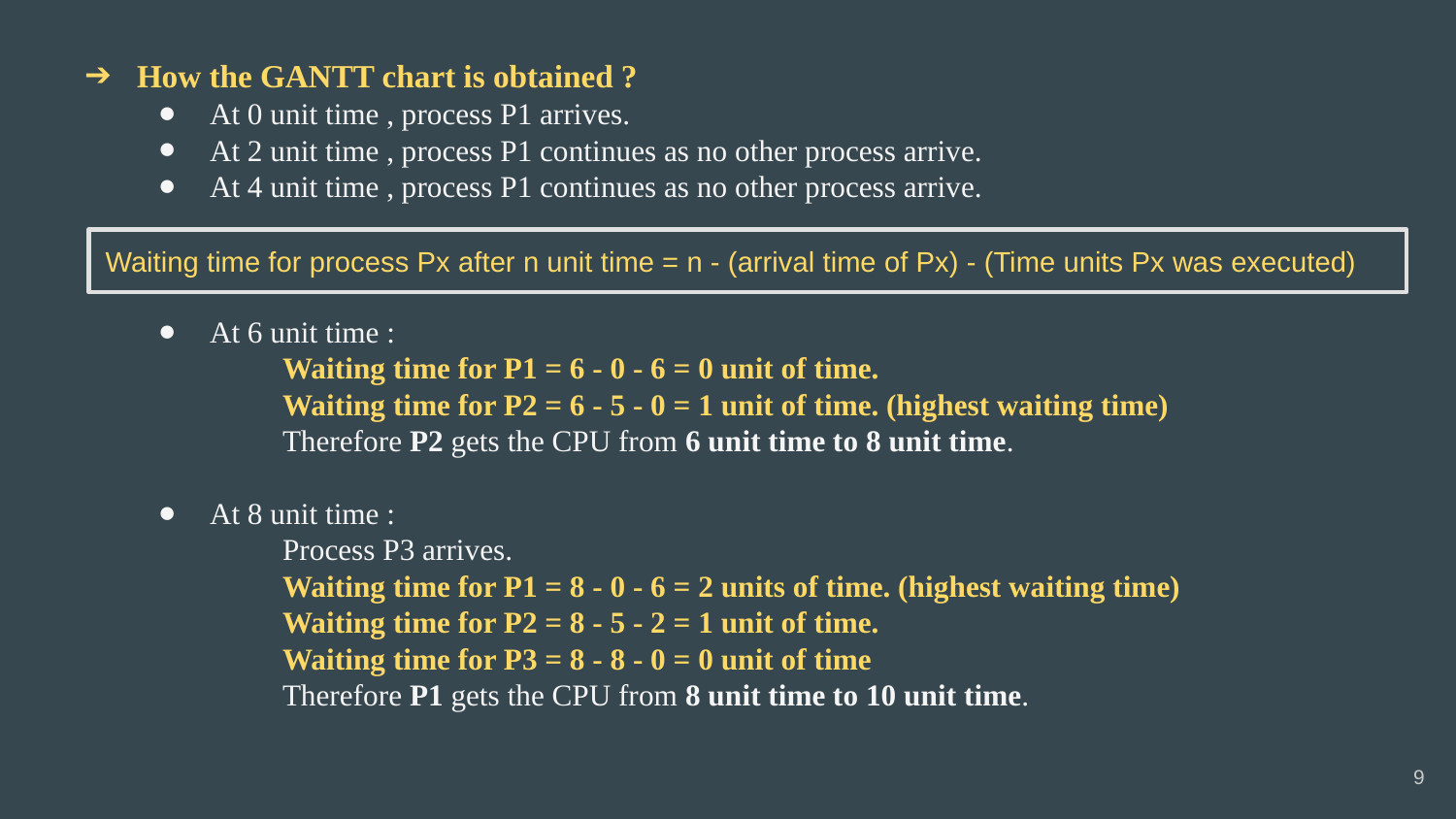

# How the GANTT chart is obtained ?
At 0 unit time , process P1 arrives.
At 2 unit time , process P1 continues as no other process arrive.
At 4 unit time , process P1 continues as no other process arrive.

At 6 unit time :
Waiting time for P1 = 6 - 0 - 6 = 0 unit of time.
Waiting time for P2 = 6 - 5 - 0 = 1 unit of time. (highest waiting time)
Therefore P2 gets the CPU from 6 unit time to 8 unit time.

At 8 unit time :
Process P3 arrives.
Waiting time for P1 = 8 - 0 - 6 = 2 units of time. (highest waiting time)
Waiting time for P2 = 8 - 5 - 2 = 1 unit of time.
Waiting time for P3 = 8 - 8 - 0 = 0 unit of time
Therefore P1 gets the CPU from 8 unit time to 10 unit time.

Waiting time for process Px after n unit time = n - (arrival time of Px) - (Time units Px was executed)

9